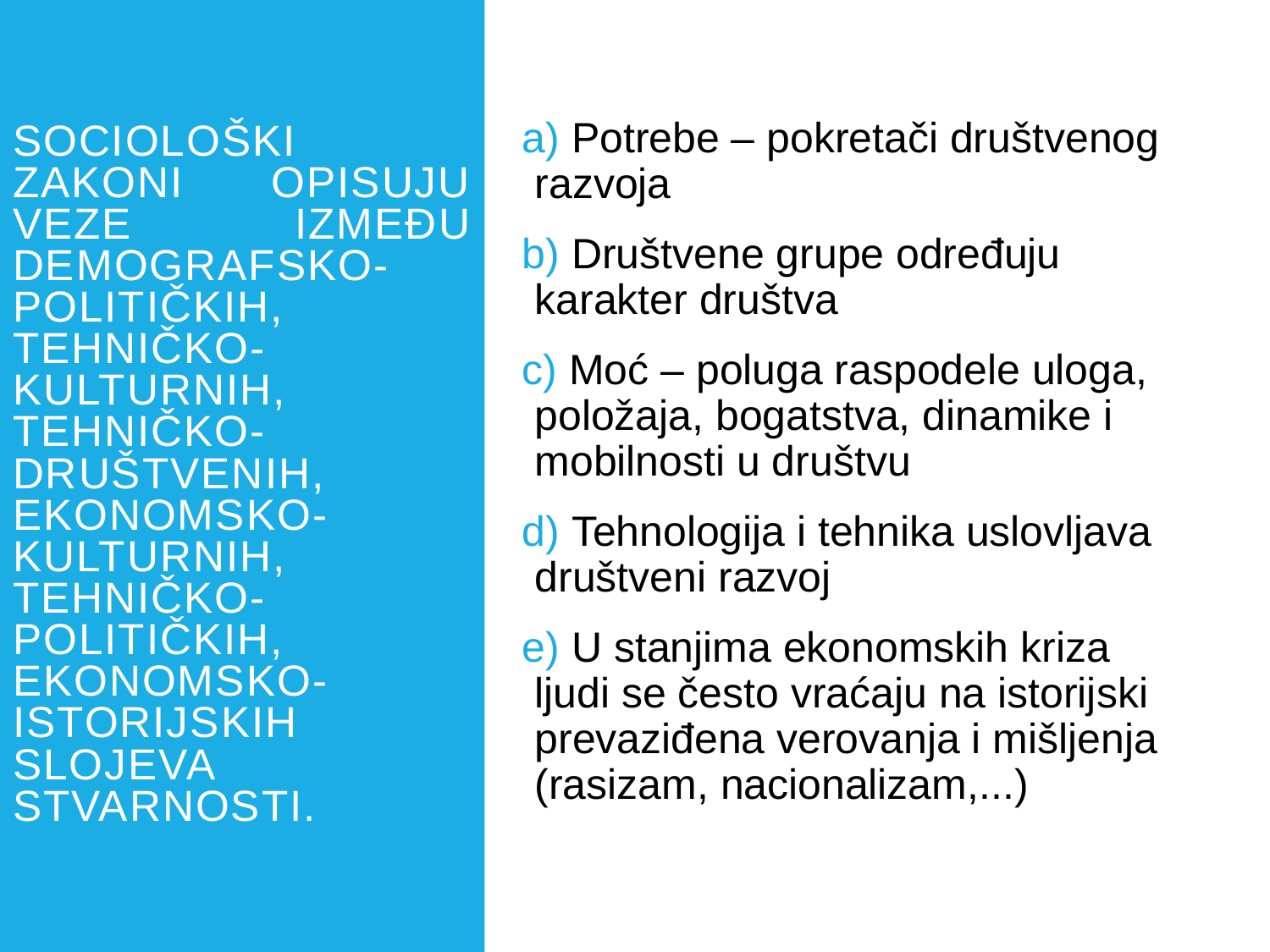

Potrebe – pokretači društvenog razvoja
 Društvene grupe određuju karakter društva
 Moć – poluga raspodele uloga, položaja, bogatstva, dinamike i mobilnosti u društvu
 Tehnologija i tehnika uslovljava društveni razvoj
 U stanjima ekonomskih kriza ljudi se često vraćaju na istorijski prevaziđena verovanja i mišljenja (rasizam, nacionalizam,...)
# Sociološki zakoni opisuju veze između demografsko-političkih, tehničko-kulturnih, tehničko-društvenih, ekonomsko-kulturnih, tehničko-političkih, ekonomsko-istorijskih slojeva stvarnosti.